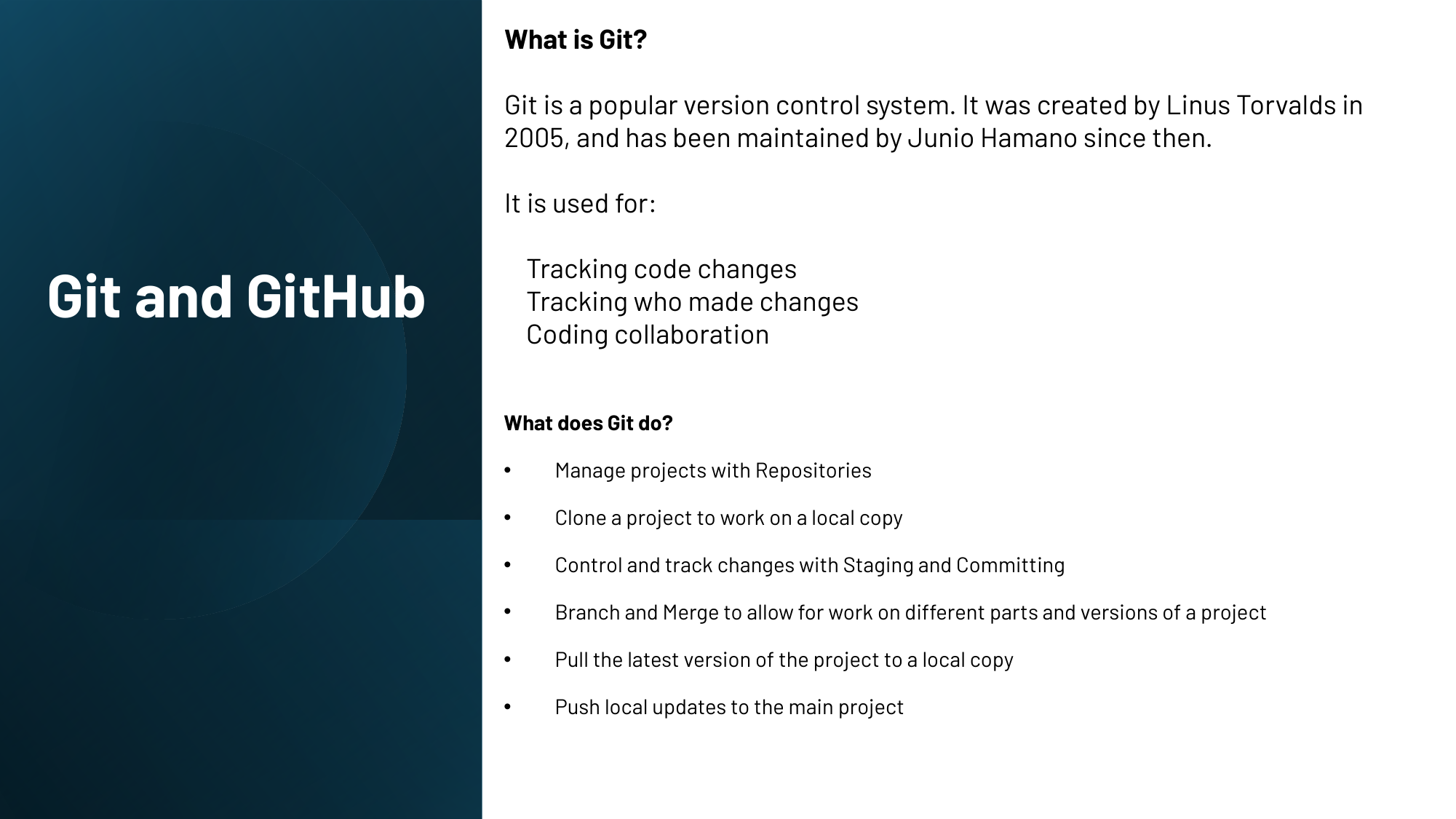

What is Git?
Git is a popular version control system. It was created by Linus Torvalds in 2005, and has been maintained by Junio Hamano since then.
It is used for:
    Tracking code changes
    Tracking who made changes
    Coding collaboration
# Git and GitHub

What does Git do?
    Manage projects with Repositories
    Clone a project to work on a local copy
    Control and track changes with Staging and Committing
    Branch and Merge to allow for work on different parts and versions of a project
    Pull the latest version of the project to a local copy
    Push local updates to the main project